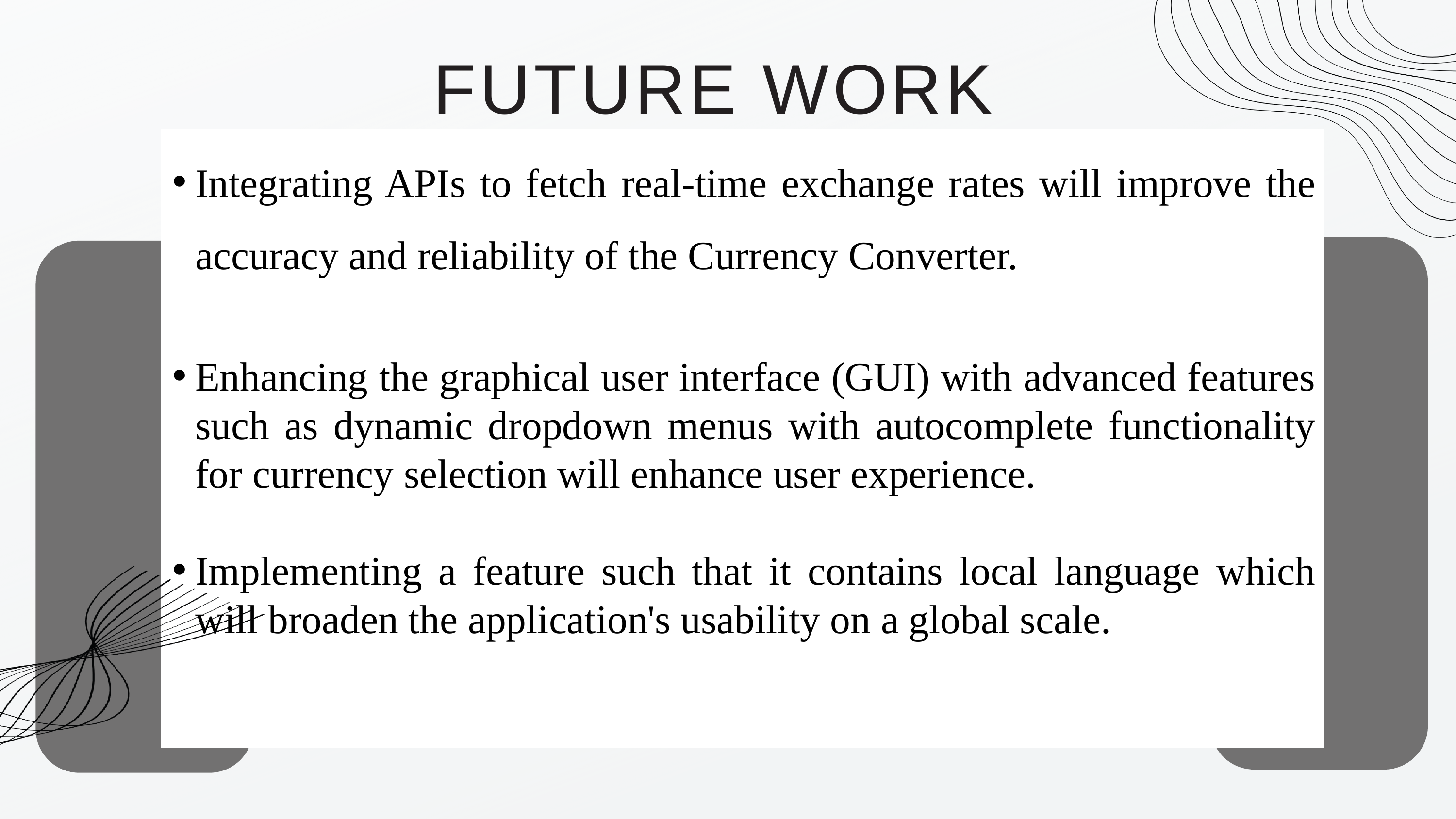

FUTURE WORK
Integrating APIs to fetch real-time exchange rates will improve the accuracy and reliability of the Currency Converter.

Enhancing the graphical user interface (GUI) with advanced features such as dynamic dropdown menus with autocomplete functionality for currency selection will enhance user experience.

Implementing a feature such that it contains local language which will broaden the application's usability on a global scale.